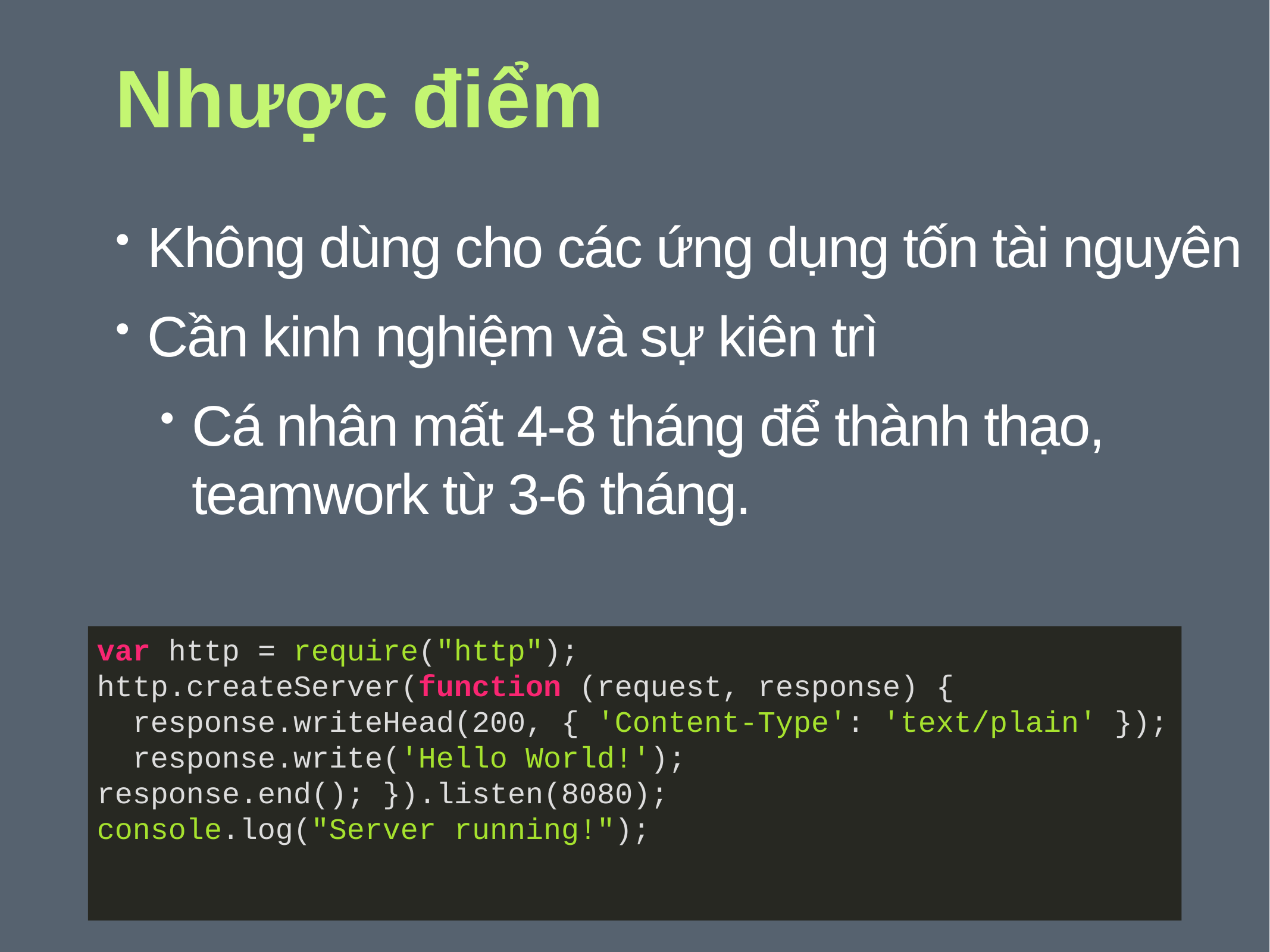

# Nhược điểm
Không dùng cho các ứng dụng tốn tài nguyên
Cần kinh nghiệm và sự kiên trì
Cá nhân mất 4-8 tháng để thành thạo, teamwork từ 3-6 tháng.
var http = require("http");
http.createServer(function (request, response) {
  response.writeHead(200, { 'Content-Type': 'text/plain' });
  response.write('Hello World!'); response.end(); }).listen(8080);
console.log("Server running!");